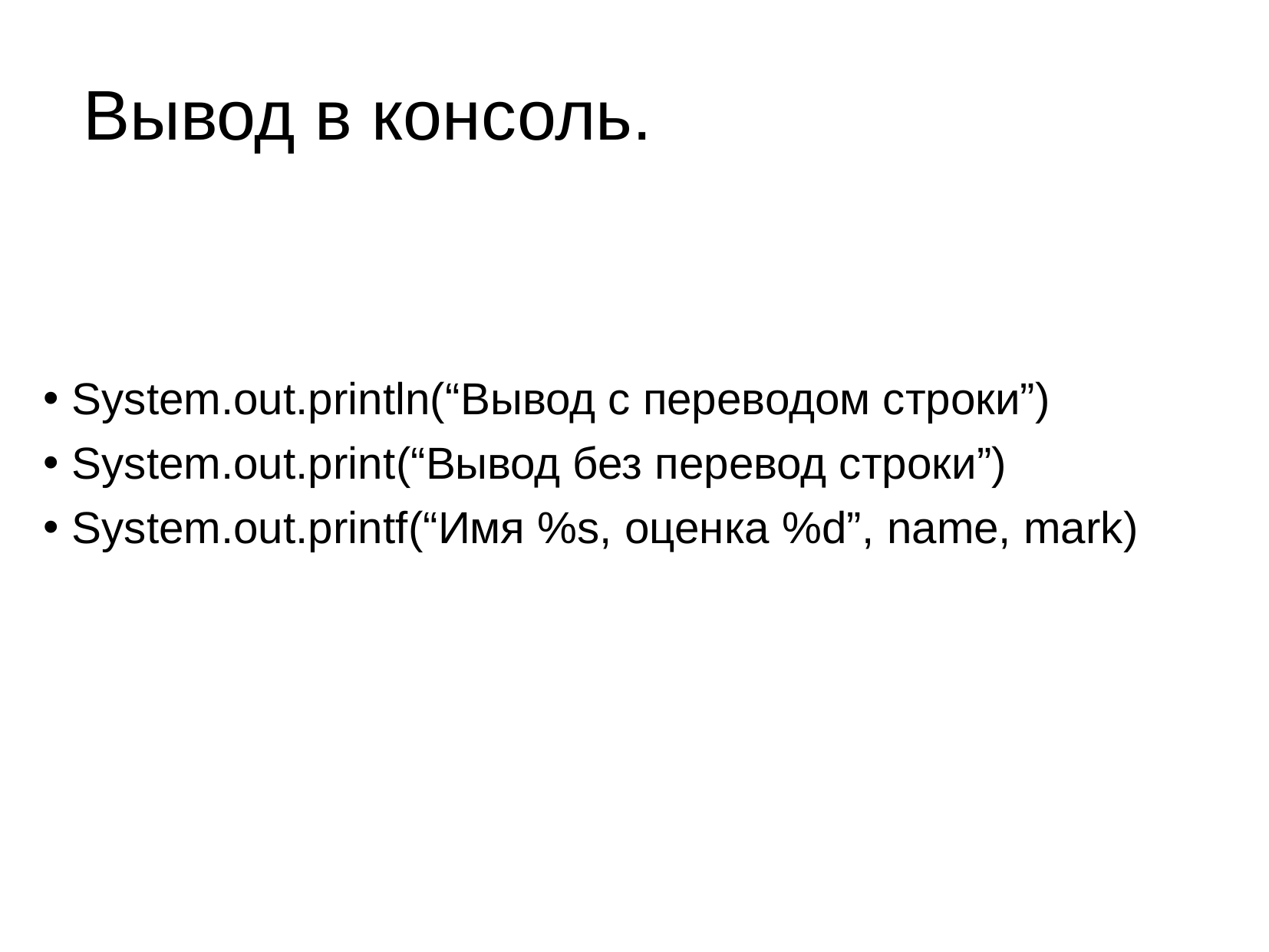

Вывод в консоль.
# System.out.println(“Вывод с переводом строки”)
System.out.print(“Вывод без перевод строки”)
System.out.printf(“Имя %s, оценка %d”, name, mark)